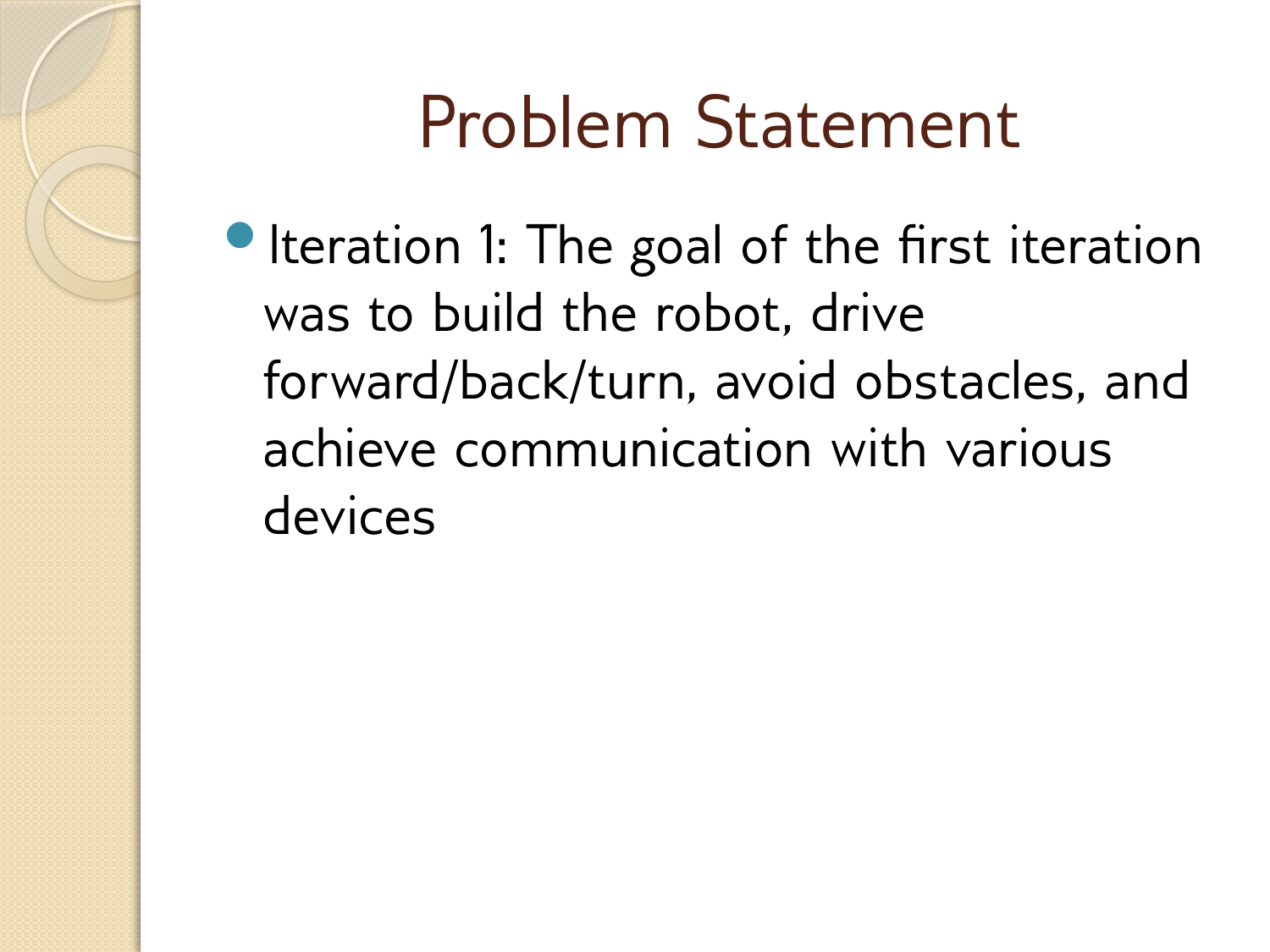

# Problem Statement
Iteration 1: The goal of the first iteration was to build the robot, drive forward/back/turn, avoid obstacles, and achieve communication with various devices